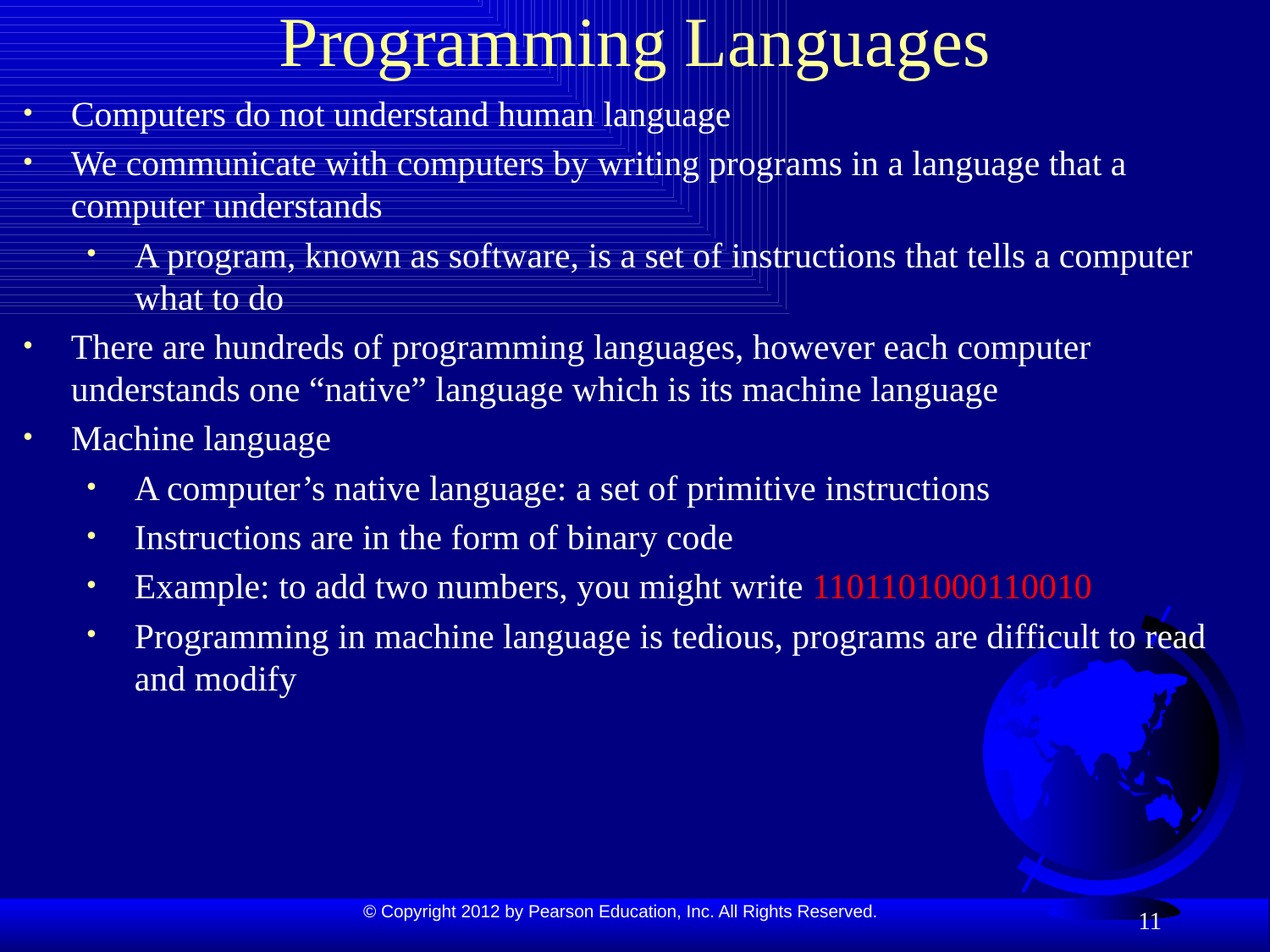

# Programming Languages
Computers do not understand human language
We communicate with computers by writing programs in a language that a computer understands
A program, known as software, is a set of instructions that tells a computer what to do
There are hundreds of programming languages, however each computer understands one “native” language which is its machine language
Machine language
A computer’s native language: a set of primitive instructions
Instructions are in the form of binary code
Example: to add two numbers, you might write 1101101000110010
Programming in machine language is tedious, programs are difficult to read and modify

11